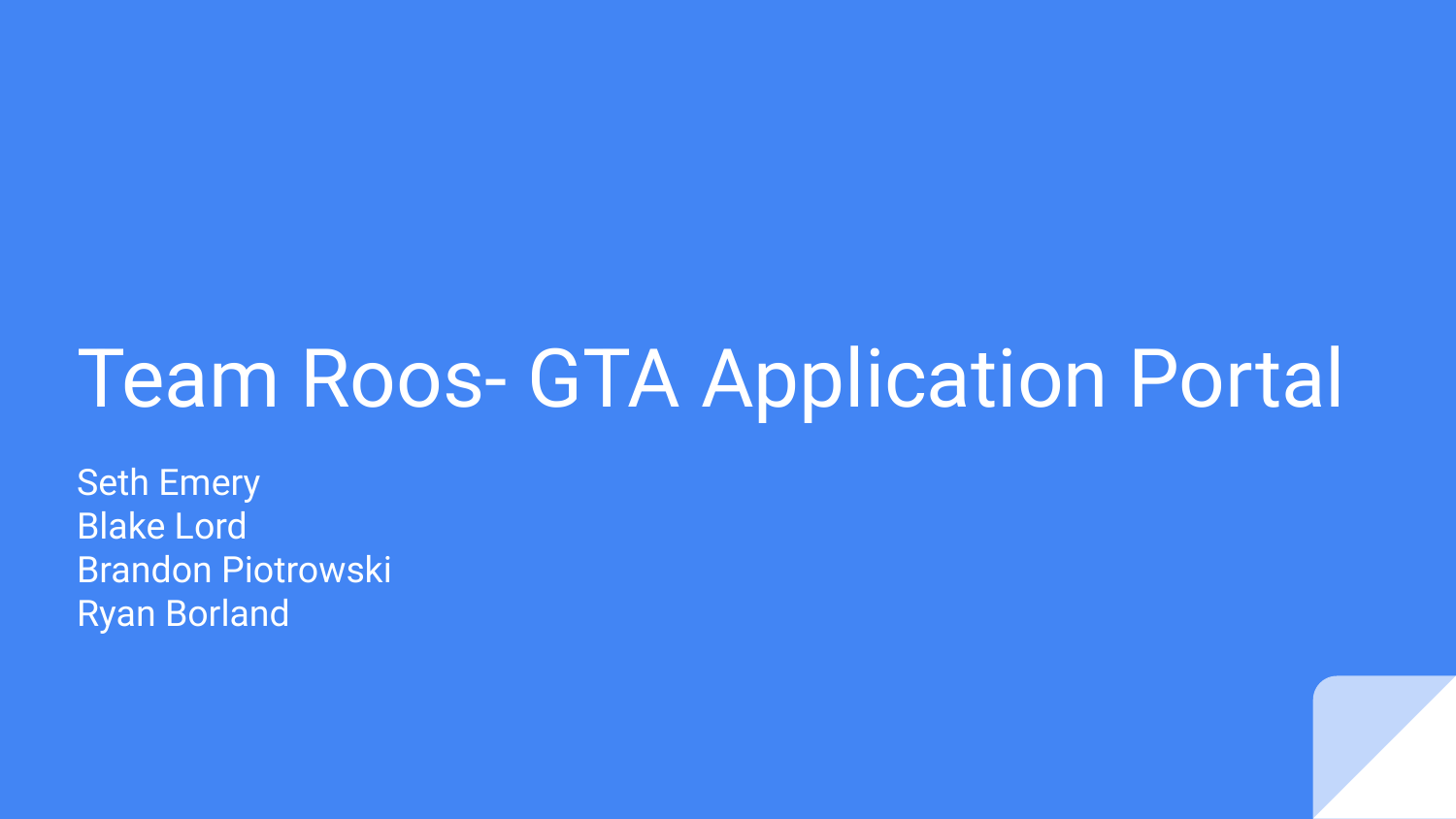

# Team Roos- GTA Application Portal
Seth Emery
Blake Lord
Brandon Piotrowski
Ryan Borland